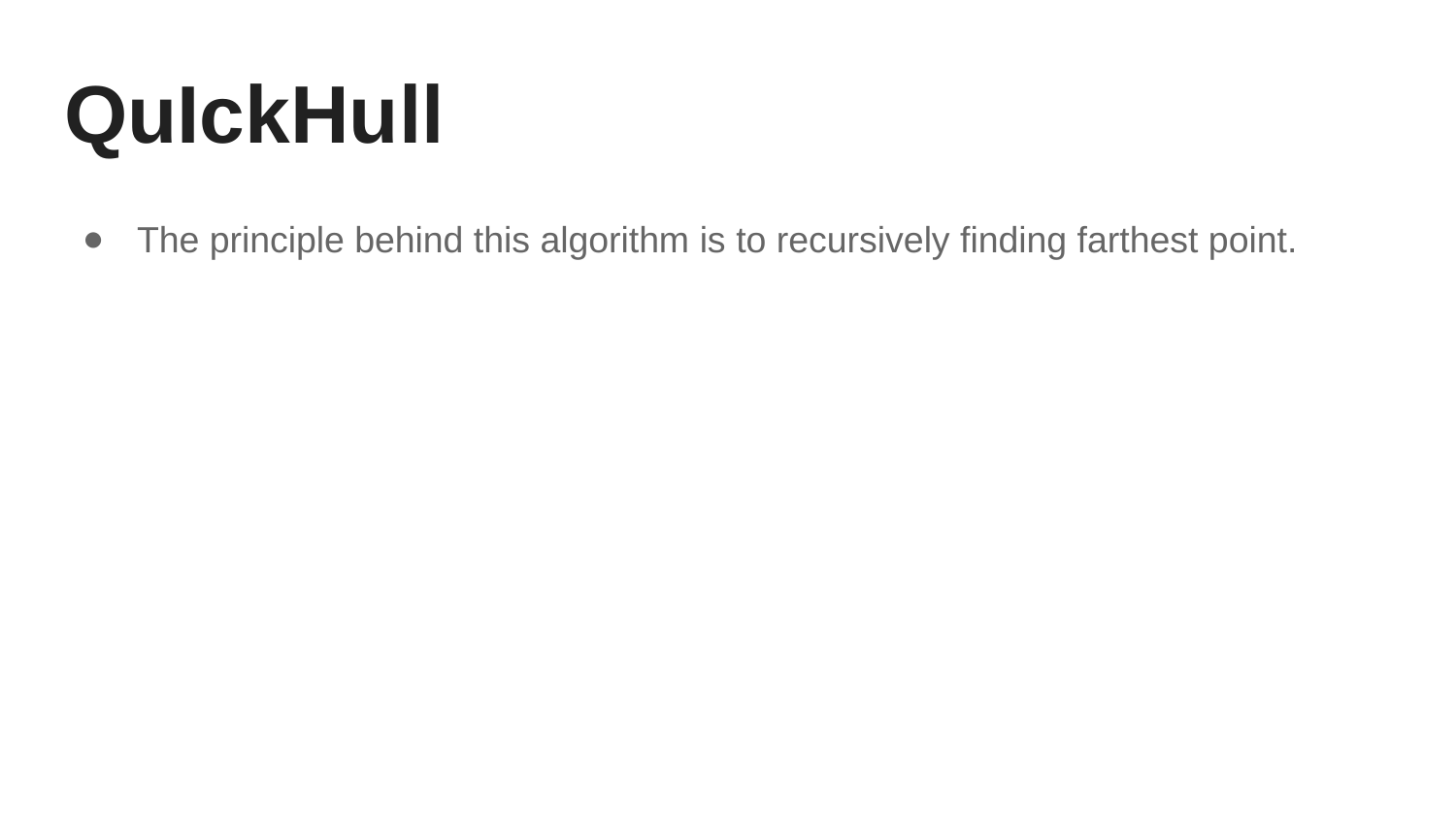

# QuIckHull
The principle behind this algorithm is to recursively finding farthest point.